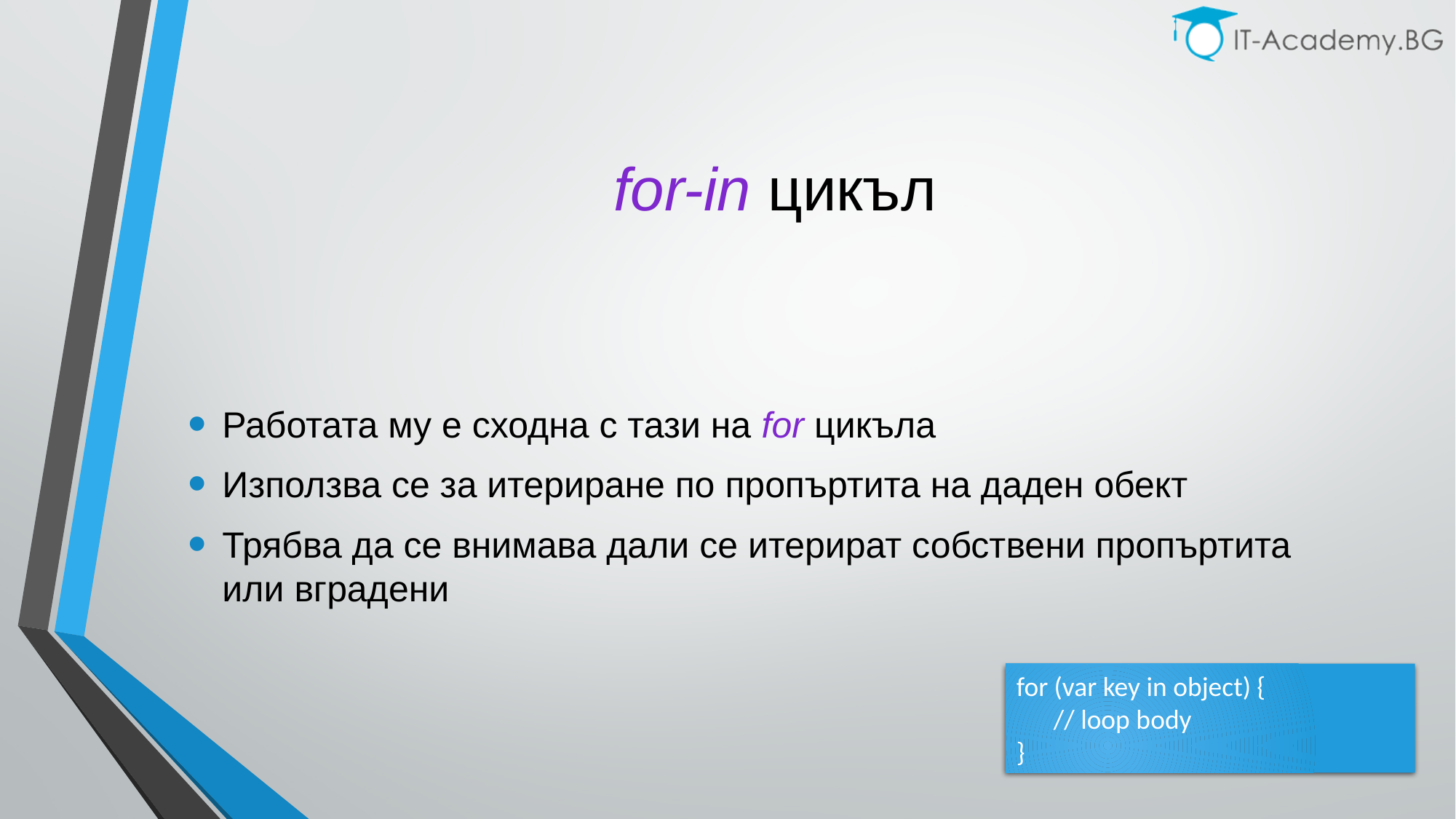

# for-in цикъл
Работата му е сходна с тази на for цикъла
Използва се за итериране по пропъртита на даден обект
Трябва да се внимава дали се итерират собствени пропъртита или вградени
for (var key in object) {
      // loop body
}